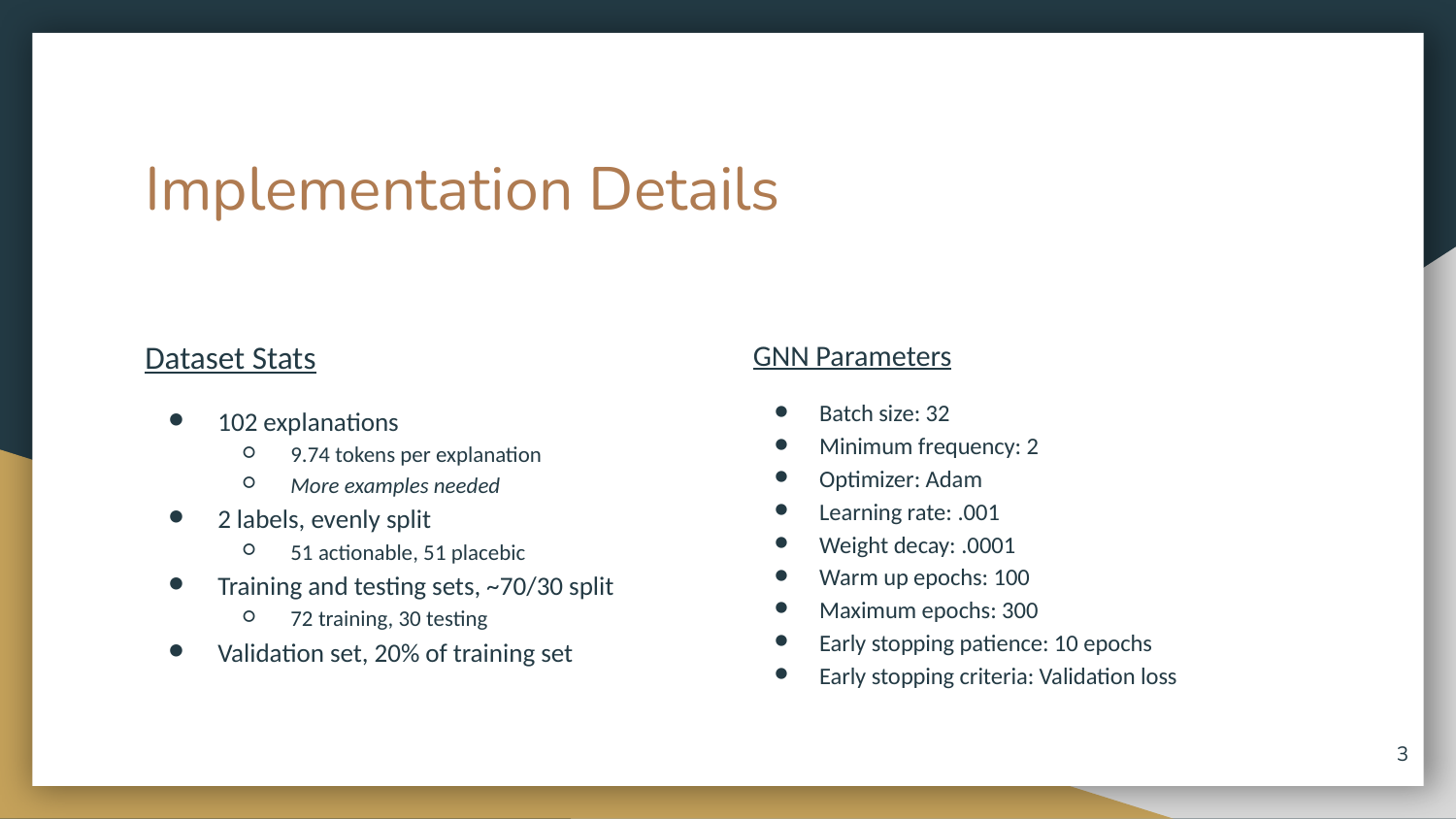

# Implementation Details
Dataset Stats
102 explanations
9.74 tokens per explanation
More examples needed
2 labels, evenly split
51 actionable, 51 placebic
Training and testing sets, ~70/30 split
72 training, 30 testing
Validation set, 20% of training set
GNN Parameters
Batch size: 32
Minimum frequency: 2
Optimizer: Adam
Learning rate: .001
Weight decay: .0001
Warm up epochs: 100
Maximum epochs: 300
Early stopping patience: 10 epochs
Early stopping criteria: Validation loss
3